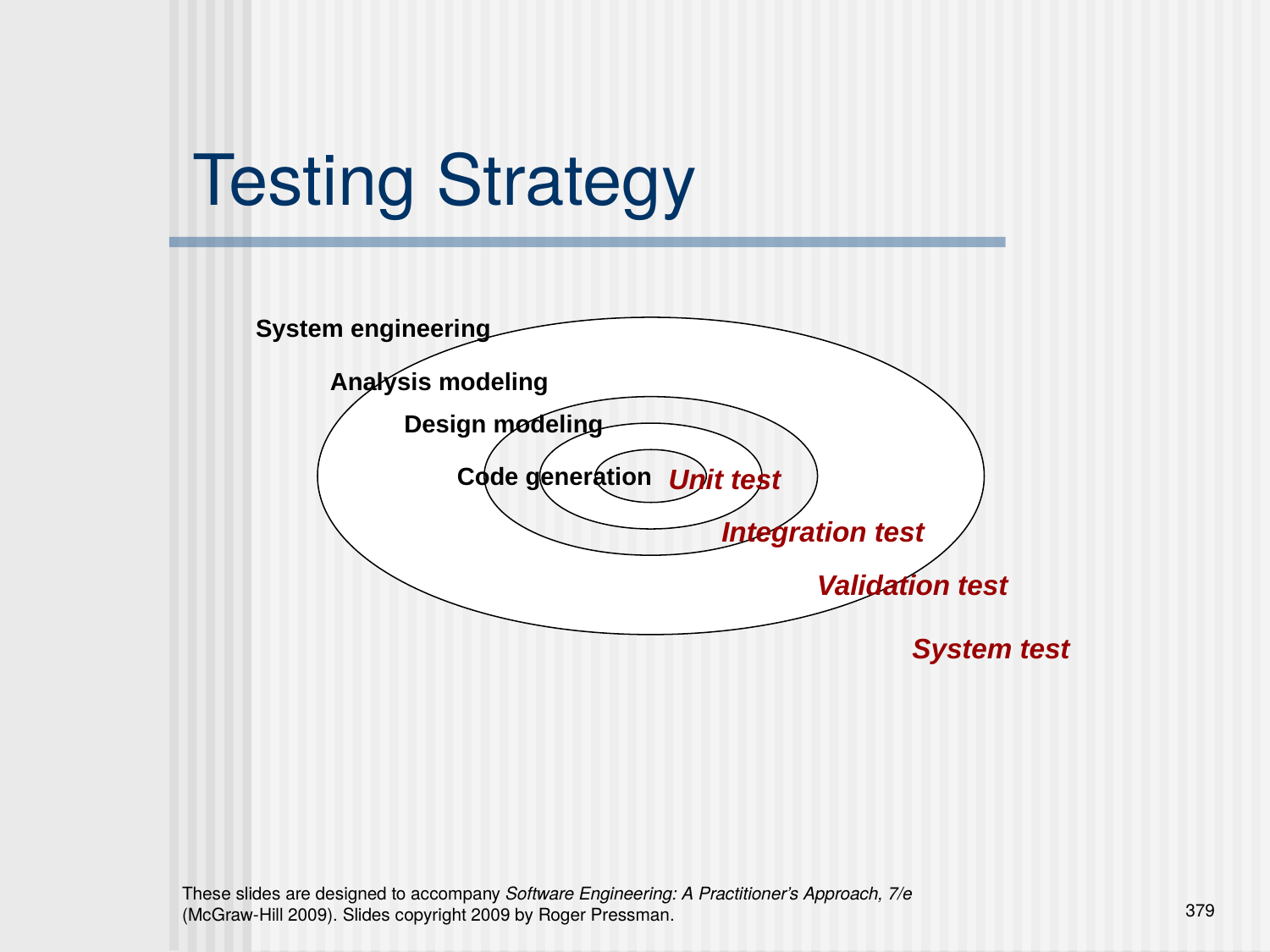

# Testing Strategy
System engineering

Analysis modeling
Design modeling

Code generation
Unit test
Integration test
Validation test
System test
These slides are designed to accompany Software Engineering: A Practitioner’s Approach, 7/e (McGraw-Hill 2009). Slides copyright 2009 by Roger Pressman.
379